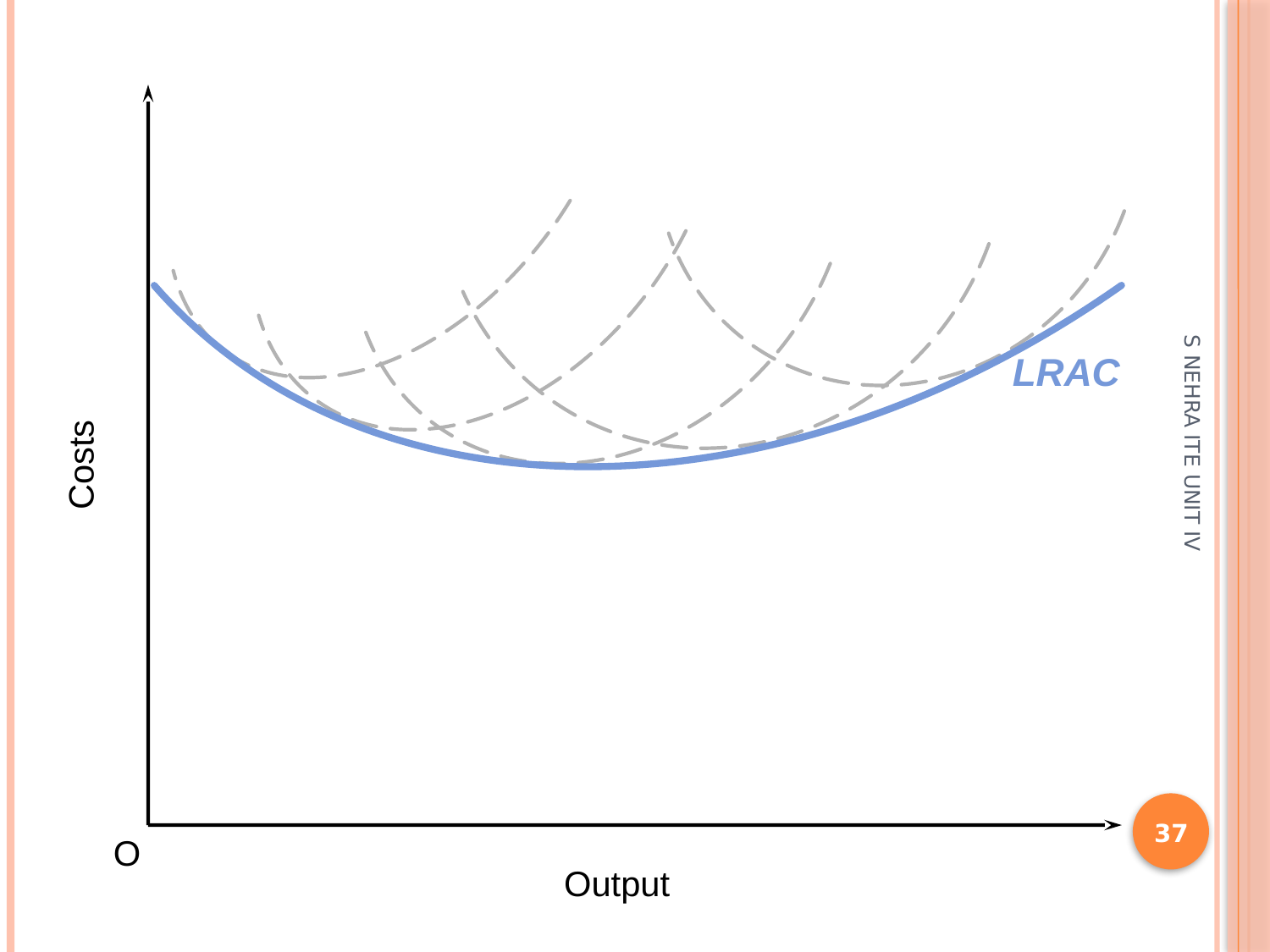

LRAC
Costs
S NEHRA ITE UNIT IV
37
O

Output